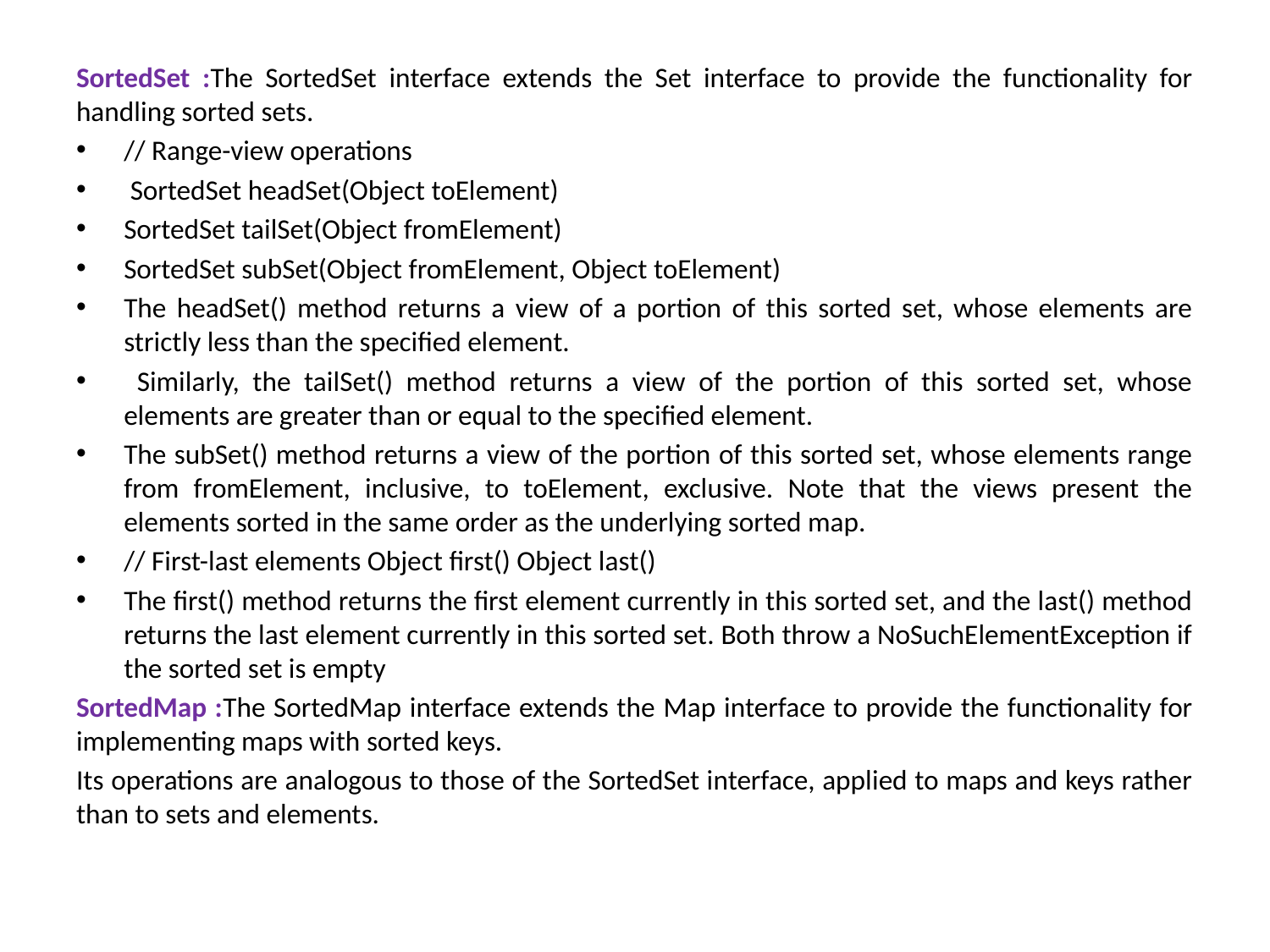

SortedSet :The SortedSet interface extends the Set interface to provide the functionality for handling sorted sets.
// Range-view operations
 SortedSet headSet(Object toElement)
SortedSet tailSet(Object fromElement)
SortedSet subSet(Object fromElement, Object toElement)
The headSet() method returns a view of a portion of this sorted set, whose elements are strictly less than the specified element.
 Similarly, the tailSet() method returns a view of the portion of this sorted set, whose elements are greater than or equal to the specified element.
The subSet() method returns a view of the portion of this sorted set, whose elements range from fromElement, inclusive, to toElement, exclusive. Note that the views present the elements sorted in the same order as the underlying sorted map.
// First-last elements Object first() Object last()
The first() method returns the first element currently in this sorted set, and the last() method returns the last element currently in this sorted set. Both throw a NoSuchElementException if the sorted set is empty
SortedMap :The SortedMap interface extends the Map interface to provide the functionality for implementing maps with sorted keys.
Its operations are analogous to those of the SortedSet interface, applied to maps and keys rather than to sets and elements.